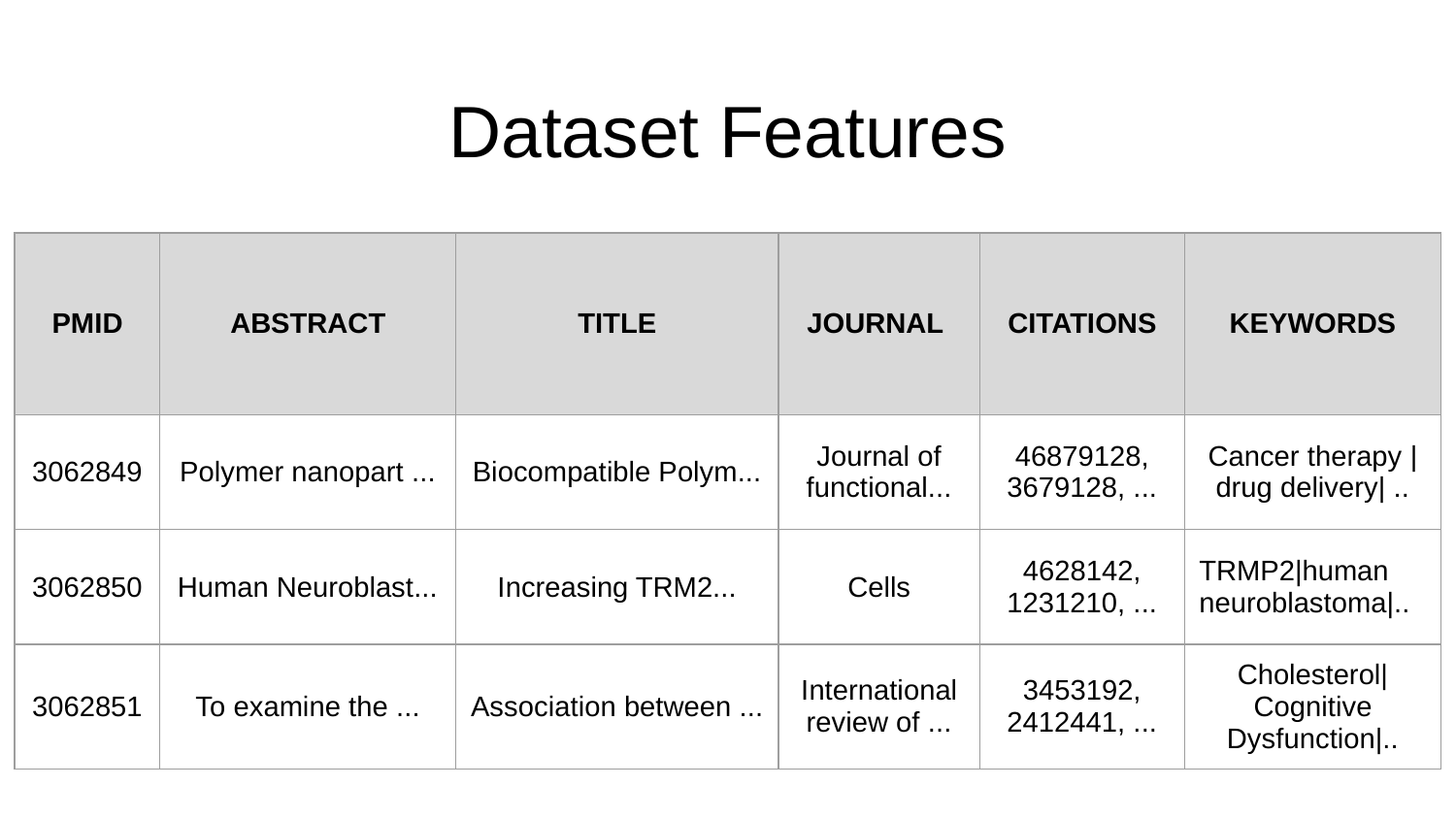

# Dataset Features
| PMID | ABSTRACT | TITLE | JOURNAL | CITATIONS | KEYWORDS |
| --- | --- | --- | --- | --- | --- |
| 3062849 | Polymer nanopart ... | Biocompatible Polym... | Journal of functional... | 46879128, 3679128, ... | Cancer therapy |drug delivery| .. |
| 3062850 | Human Neuroblast... | Increasing TRM2... | Cells | 4628142, 1231210, ... | TRMP2|human neuroblastoma|.. |
| 3062851 | To examine the ... | Association between ... | International review of ... | 3453192, 2412441, ... | Cholesterol|Cognitive Dysfunction|.. |